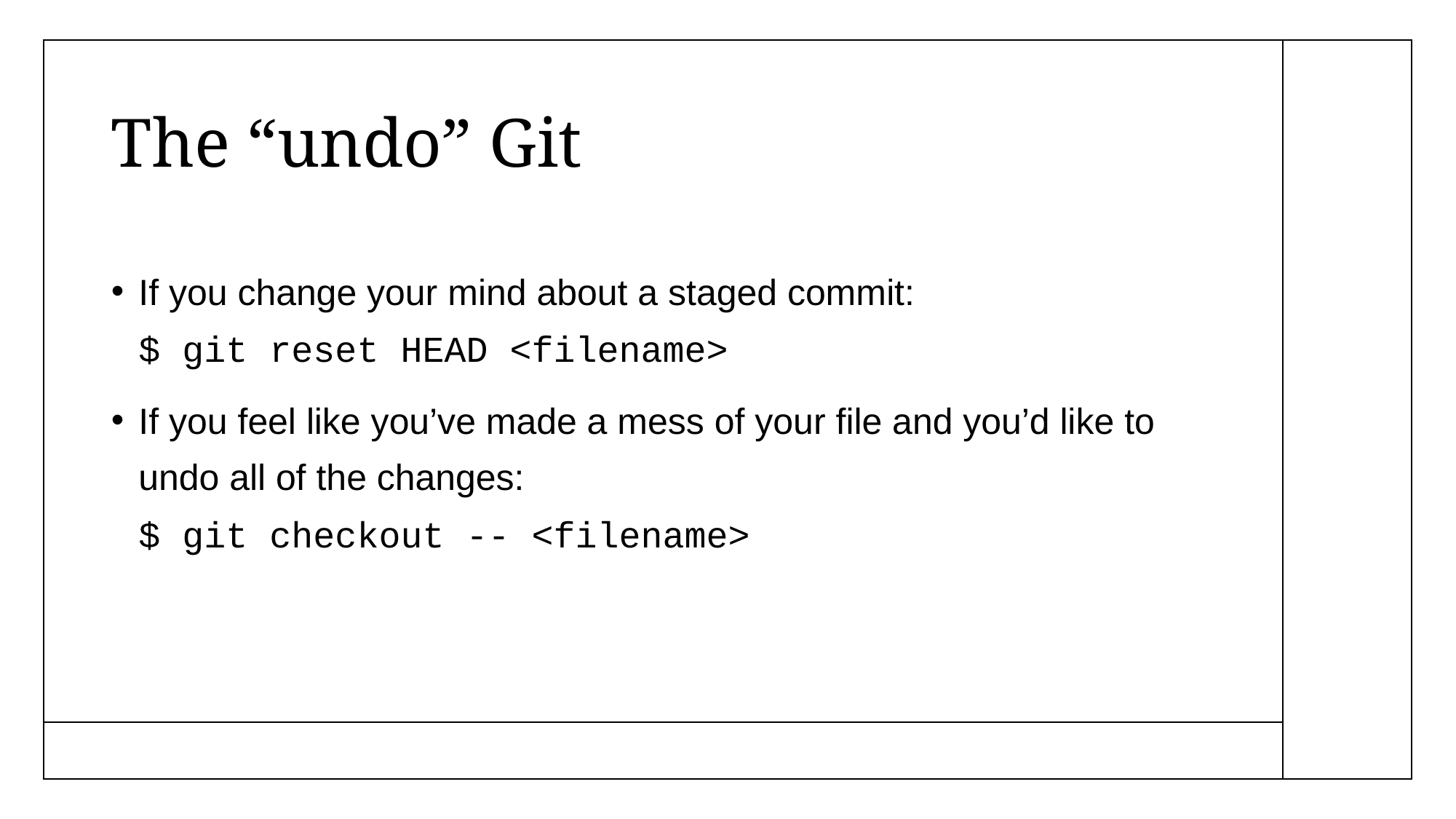

# The “undo” Git
If you change your mind about a staged commit:
$ git reset HEAD <filename>
If you feel like you’ve made a mess of your file and you’d like to undo all of the changes:
$ git checkout -- <filename>